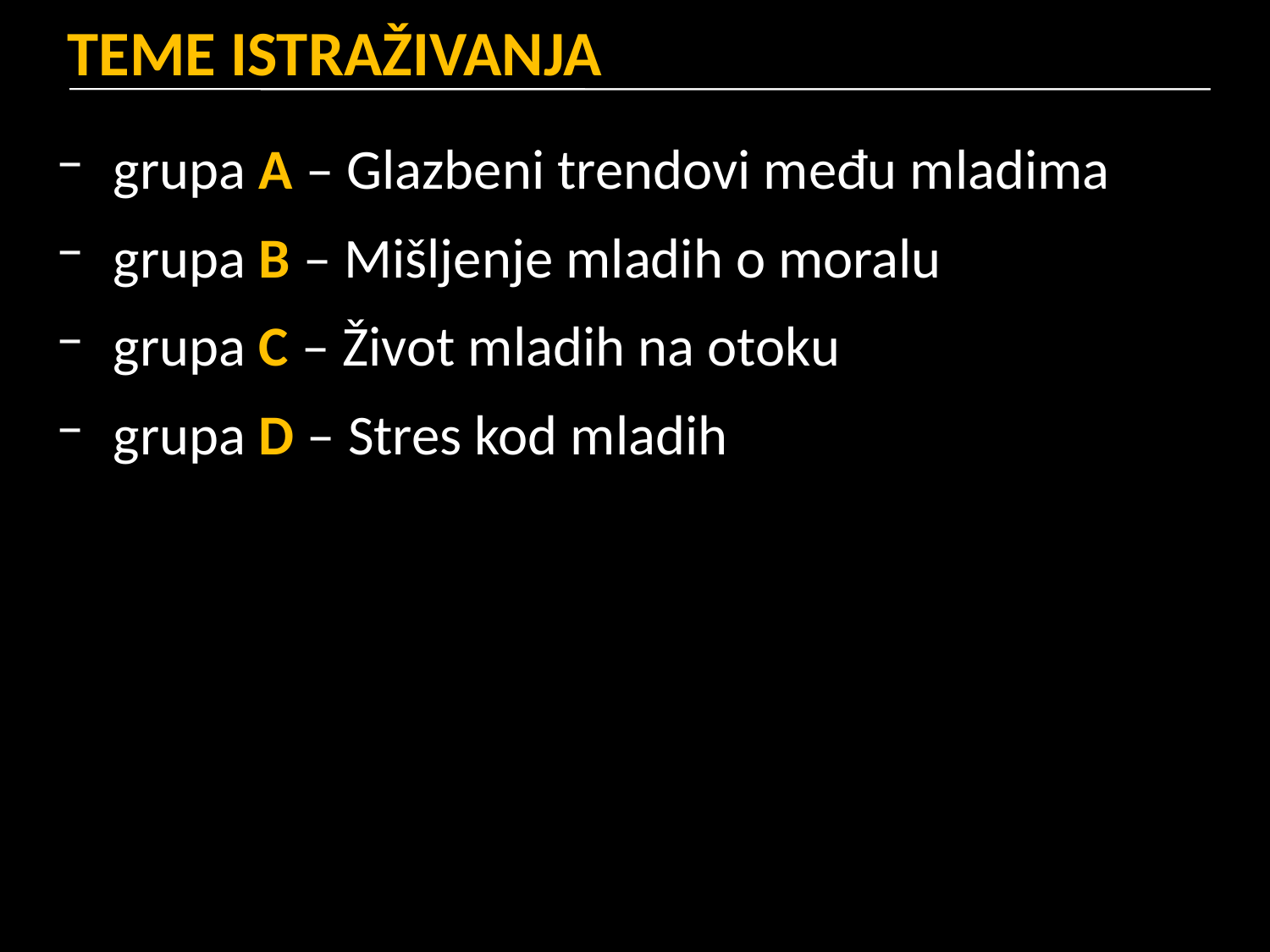

# TEME ISTRAŽIVANJA
grupa A – Glazbeni trendovi među mladima
grupa B – Mišljenje mladih o moralu
grupa C – Život mladih na otoku
grupa D – Stres kod mladih